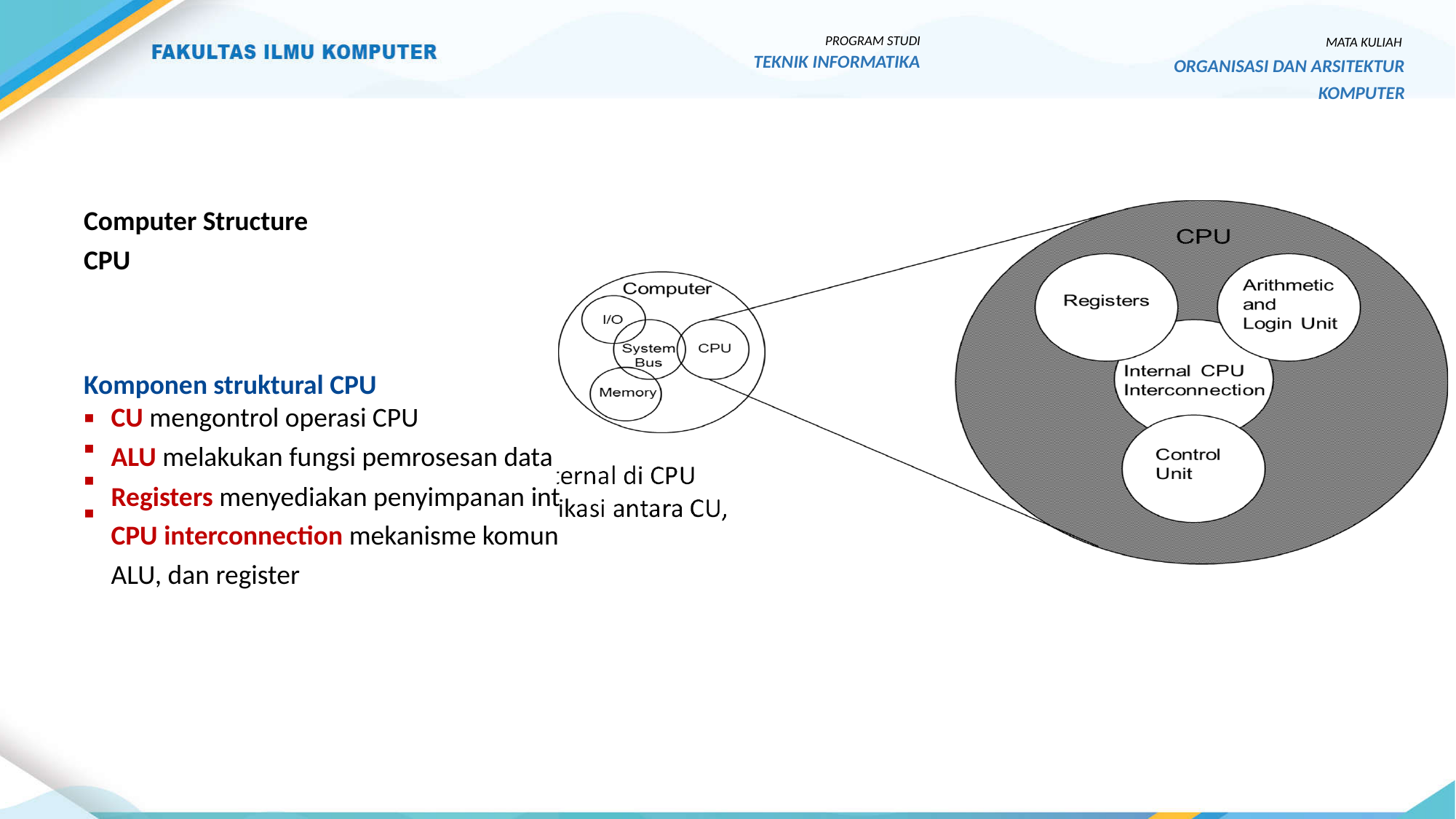

MATA KULIAH
ORGANISASI DAN ARSITEKTUR
KOMPUTER
PROGRAM STUDI
TEKNIK INFORMATIKA

Computer Structure
CPU
Komponen struktural CPU

ernal di CPU
ikasi antara CU,
▪
▪
▪
▪
CU mengontrol operasi CPU
ALU melakukan fungsi pemrosesan data
Registers menyediakan penyimpanan int
CPU interconnection mekanisme komun
ALU, dan register